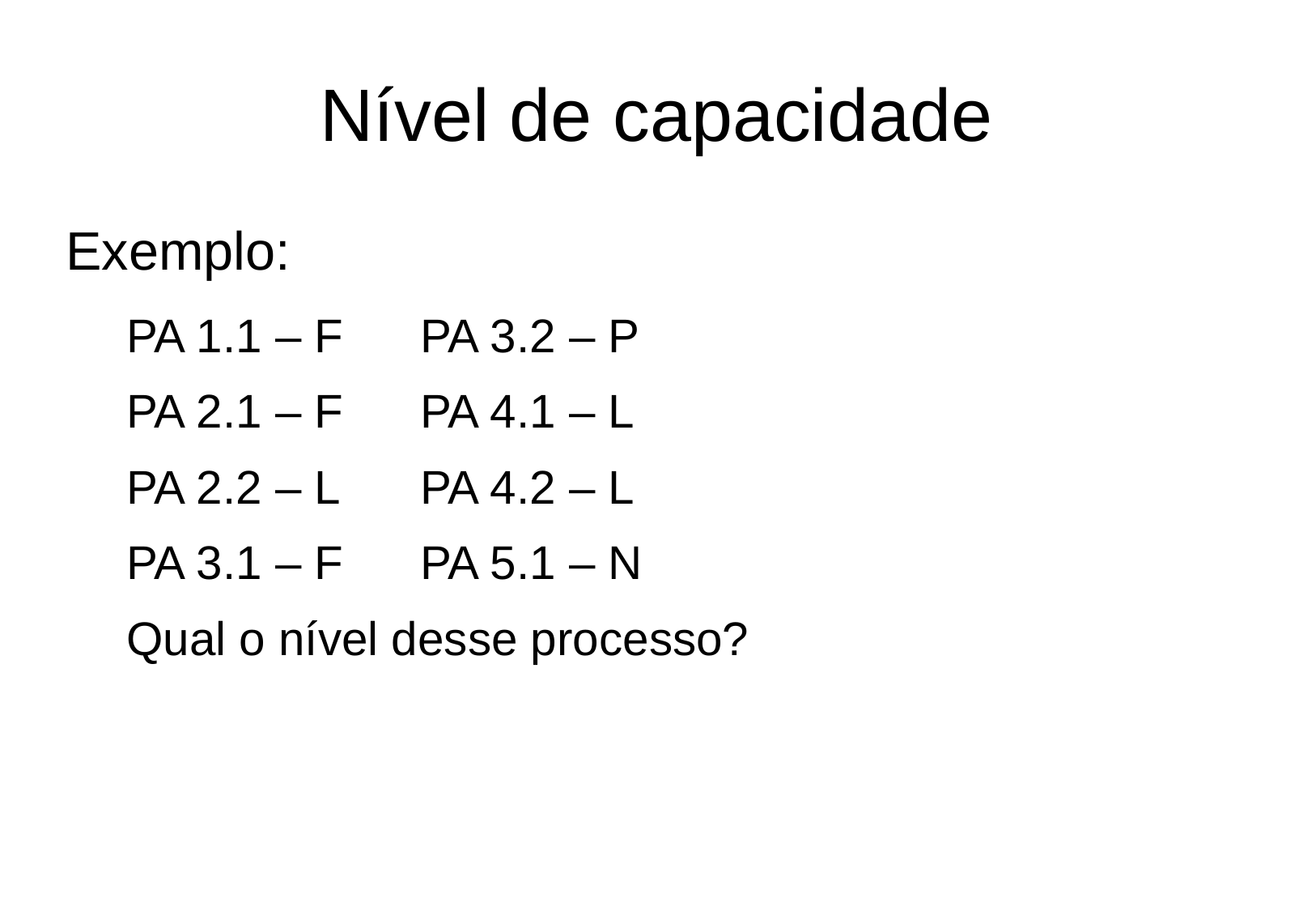

Nível de capacidade
Exemplo:
PA 1.1 – F	 PA 3.2 – P
PA 2.1 – F	 PA 4.1 – L
PA 2.2 – L	 PA 4.2 – L
PA 3.1 – F	 PA 5.1 – N
Qual o nível desse processo?